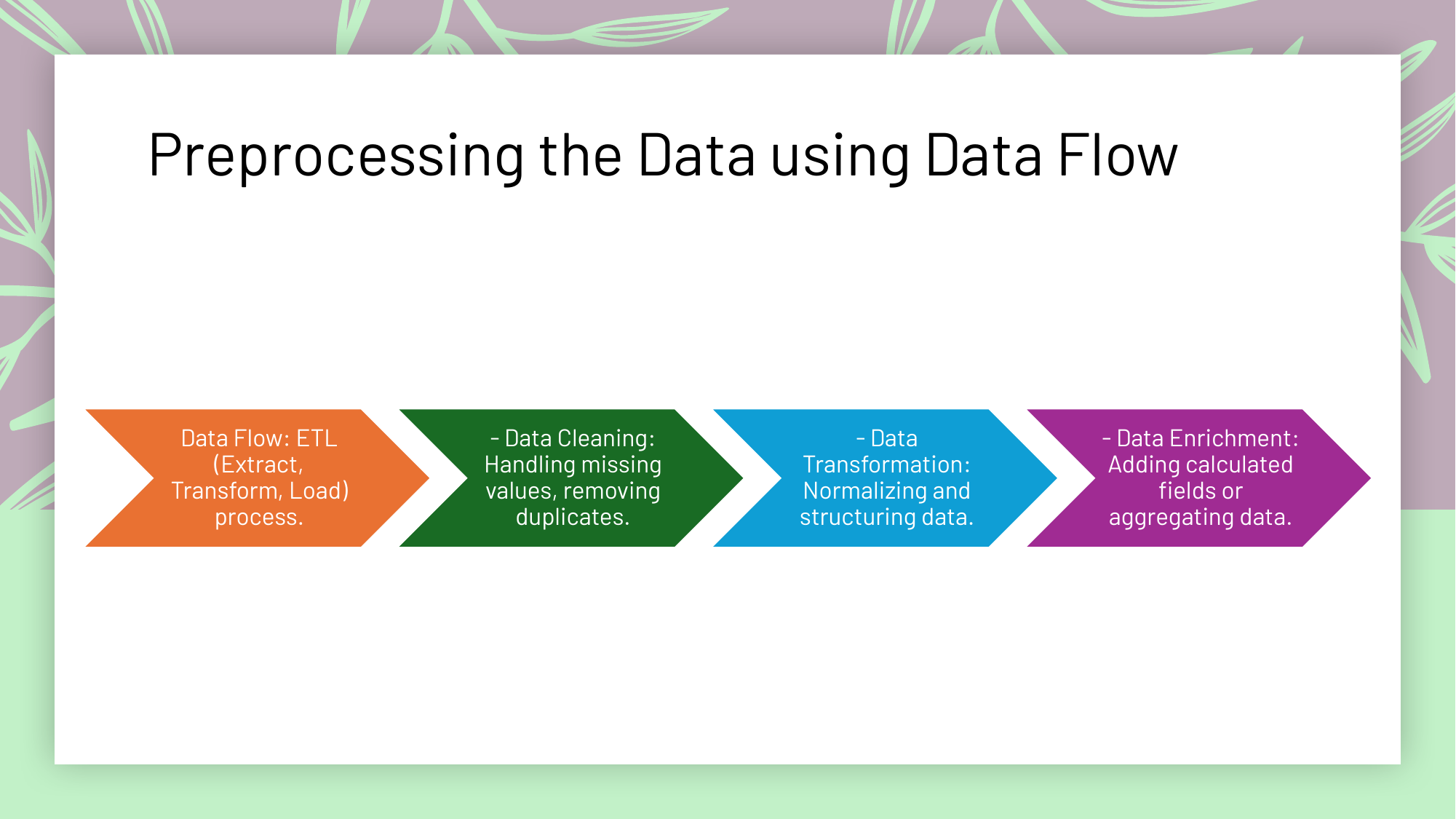

# Preprocessing the Data using Data Flow
Data Flow: ETL (Extract, Transform, Load) process.
- Data Cleaning: Handling missing values, removing duplicates.
- Data Transformation: Normalizing and structuring data.
- Data Enrichment: Adding calculated fields or aggregating data.